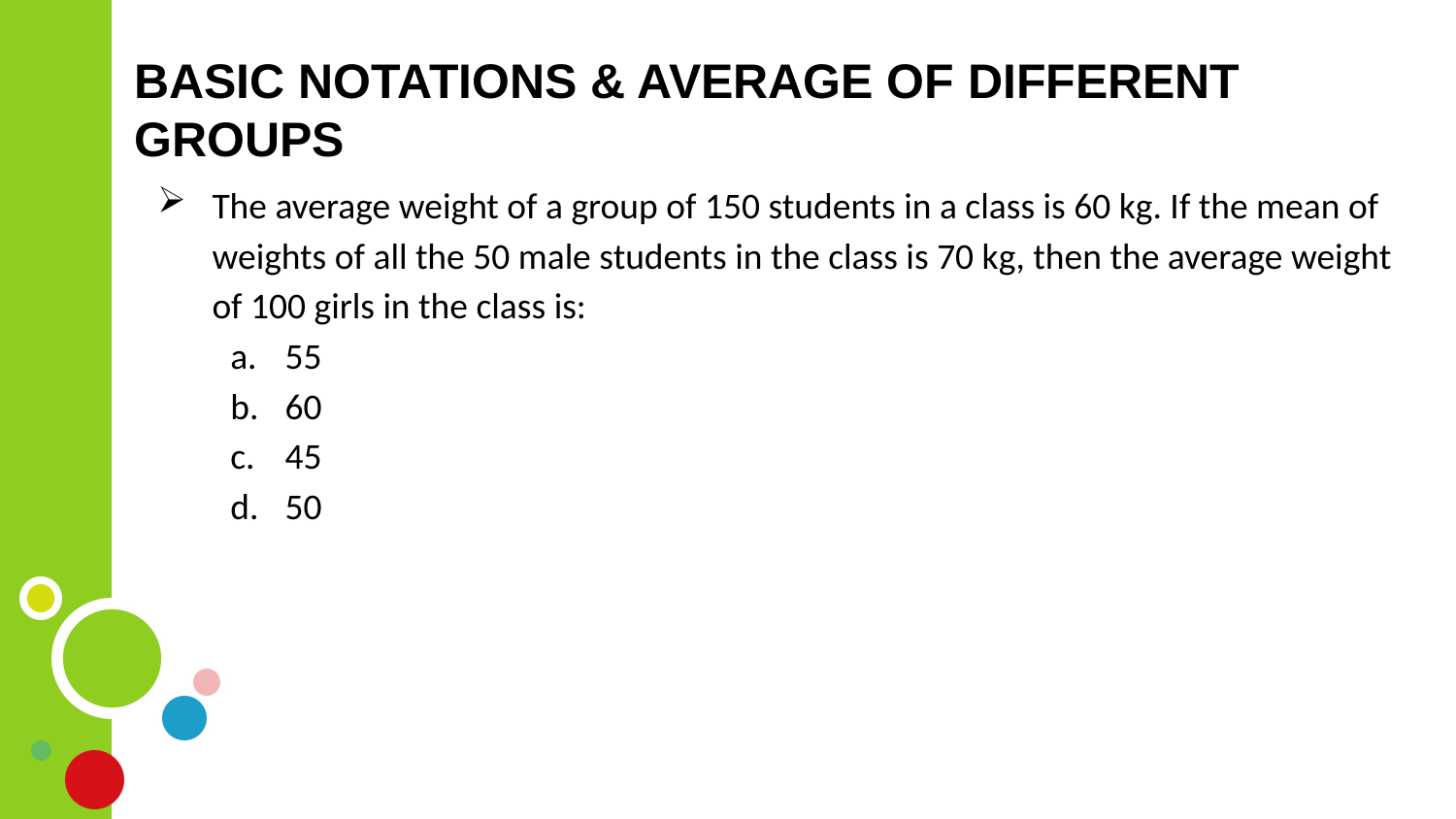

BASIC NOTATIONS & AVERAGE OF DIFFERENT GROUPS
The average weight of a group of 150 students in a class is 60 kg. If the mean of  weights of all the 50 male students in the class is 70 kg, then the average weight  of 100 girls in the class is:
55
60
45
50